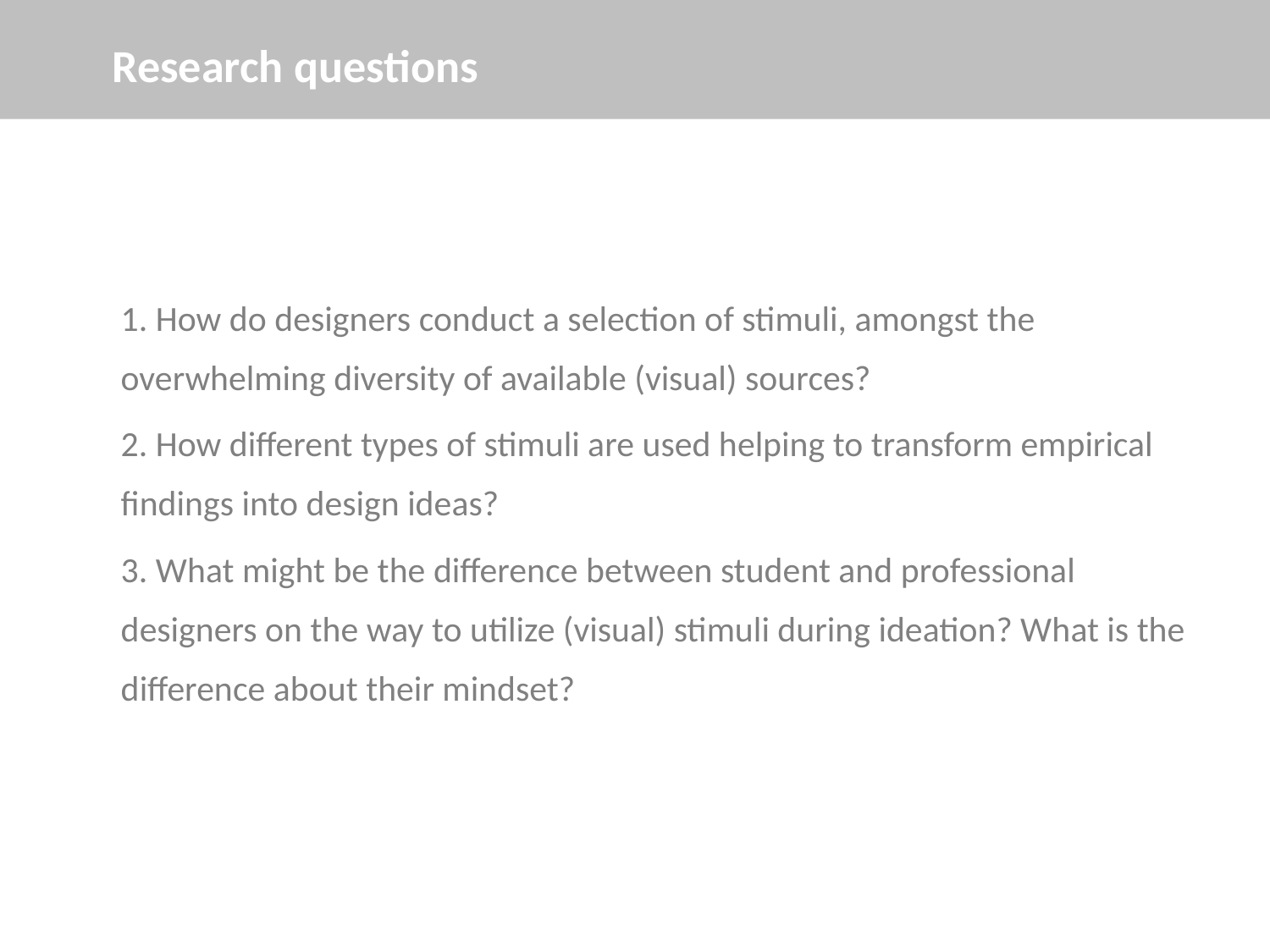

# Research questions
1. How do designers conduct a selection of stimuli, amongst the overwhelming diversity of available (visual) sources?
2. How different types of stimuli are used helping to transform empirical findings into design ideas?
3. What might be the difference between student and professional designers on the way to utilize (visual) stimuli during ideation? What is the difference about their mindset?